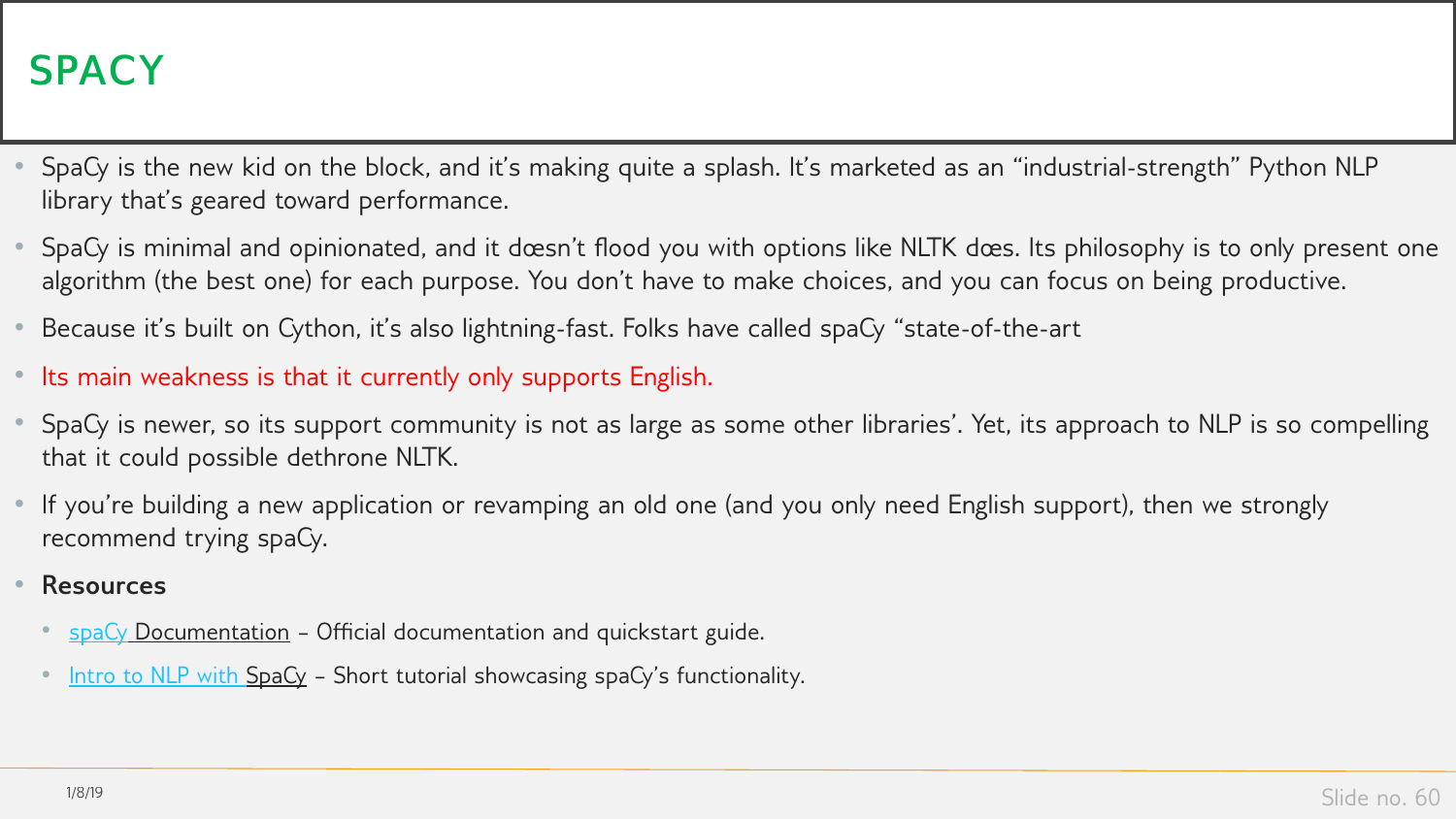

# spacy
SpaCy is the new kid on the block, and it’s making quite a splash. It’s marketed as an “industrial-strength” Python NLP library that’s geared toward performance.
SpaCy is minimal and opinionated, and it doesn’t flood you with options like NLTK does. Its philosophy is to only present one algorithm (the best one) for each purpose. You don’t have to make choices, and you can focus on being productive.
Because it’s built on Cython, it’s also lightning-fast. Folks have called spaCy “state-of-the-art
Its main weakness is that it currently only supports English.
SpaCy is newer, so its support community is not as large as some other libraries’. Yet, its approach to NLP is so compelling that it could possible dethrone NLTK.
If you’re building a new application or revamping an old one (and you only need English support), then we strongly recommend trying spaCy.
Resources
spaCy Documentation – Official documentation and quickstart guide.
Intro to NLP with SpaCy – Short tutorial showcasing spaCy’s functionality.

1/8/19
Slide no. 60